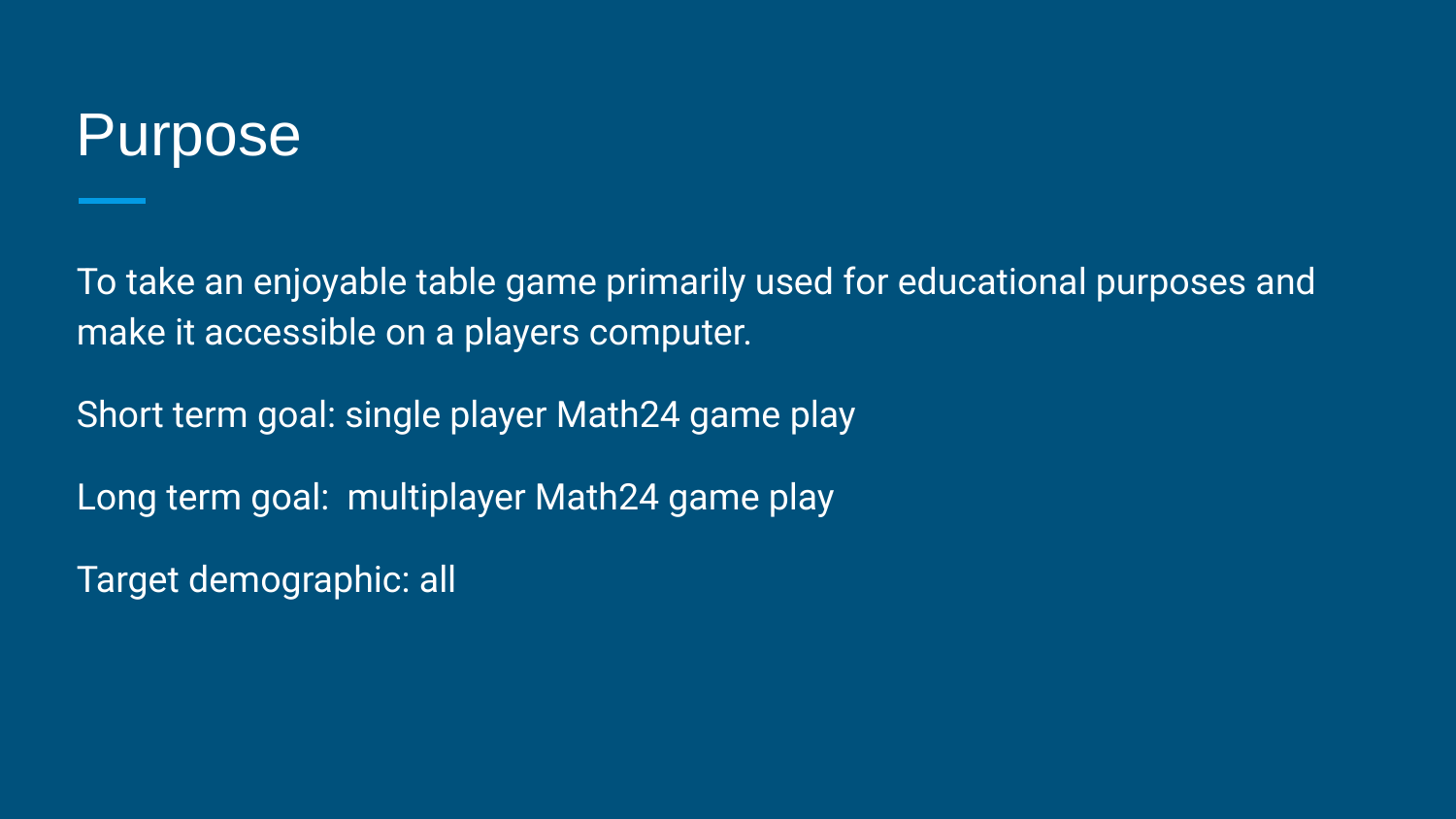

# Purpose
To take an enjoyable table game primarily used for educational purposes and make it accessible on a players computer.
Short term goal: single player Math24 game play
Long term goal:  multiplayer Math24 game play
Target demographic: all